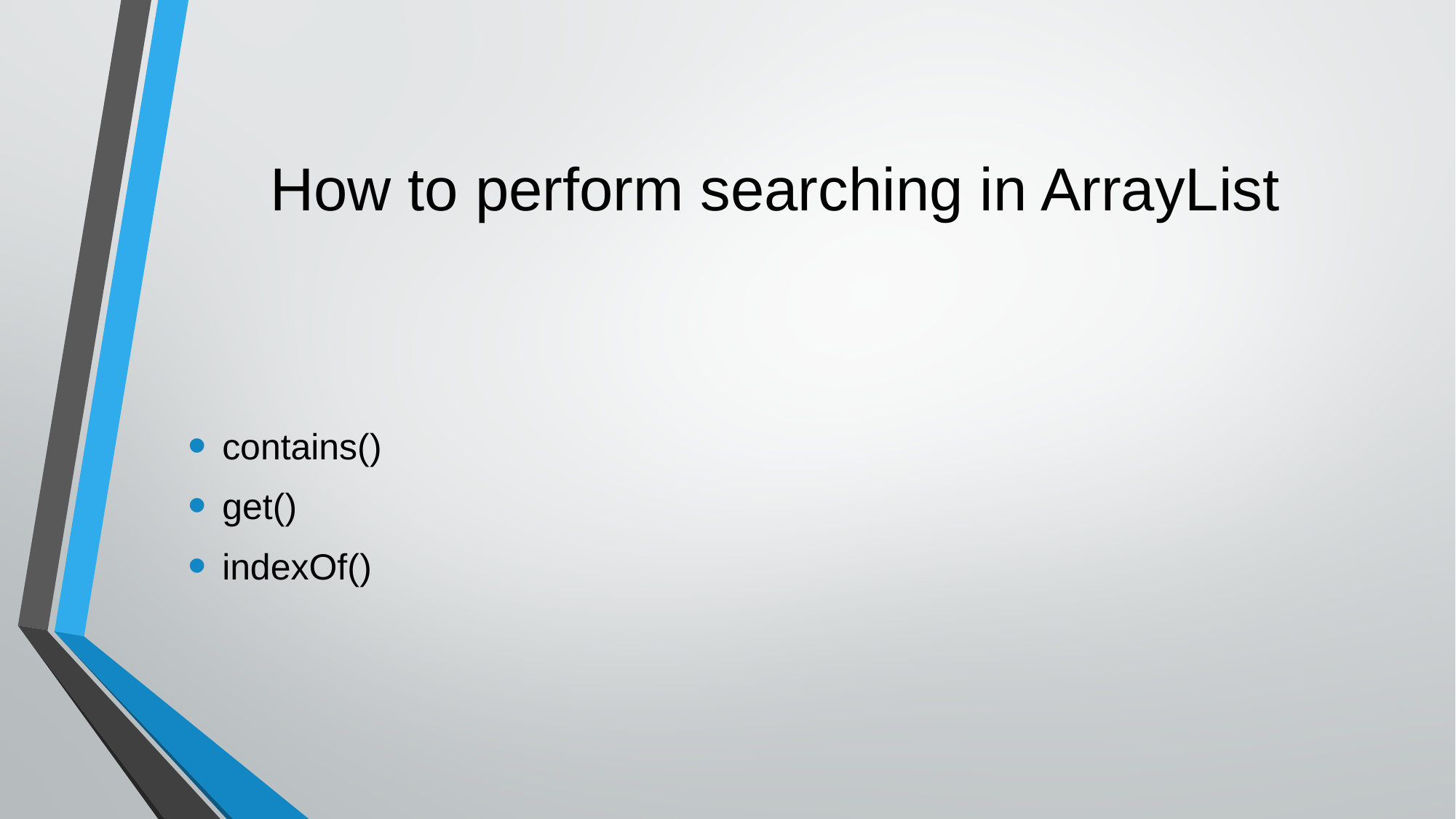

# How to perform searching in ArrayList
contains()
get()
indexOf()